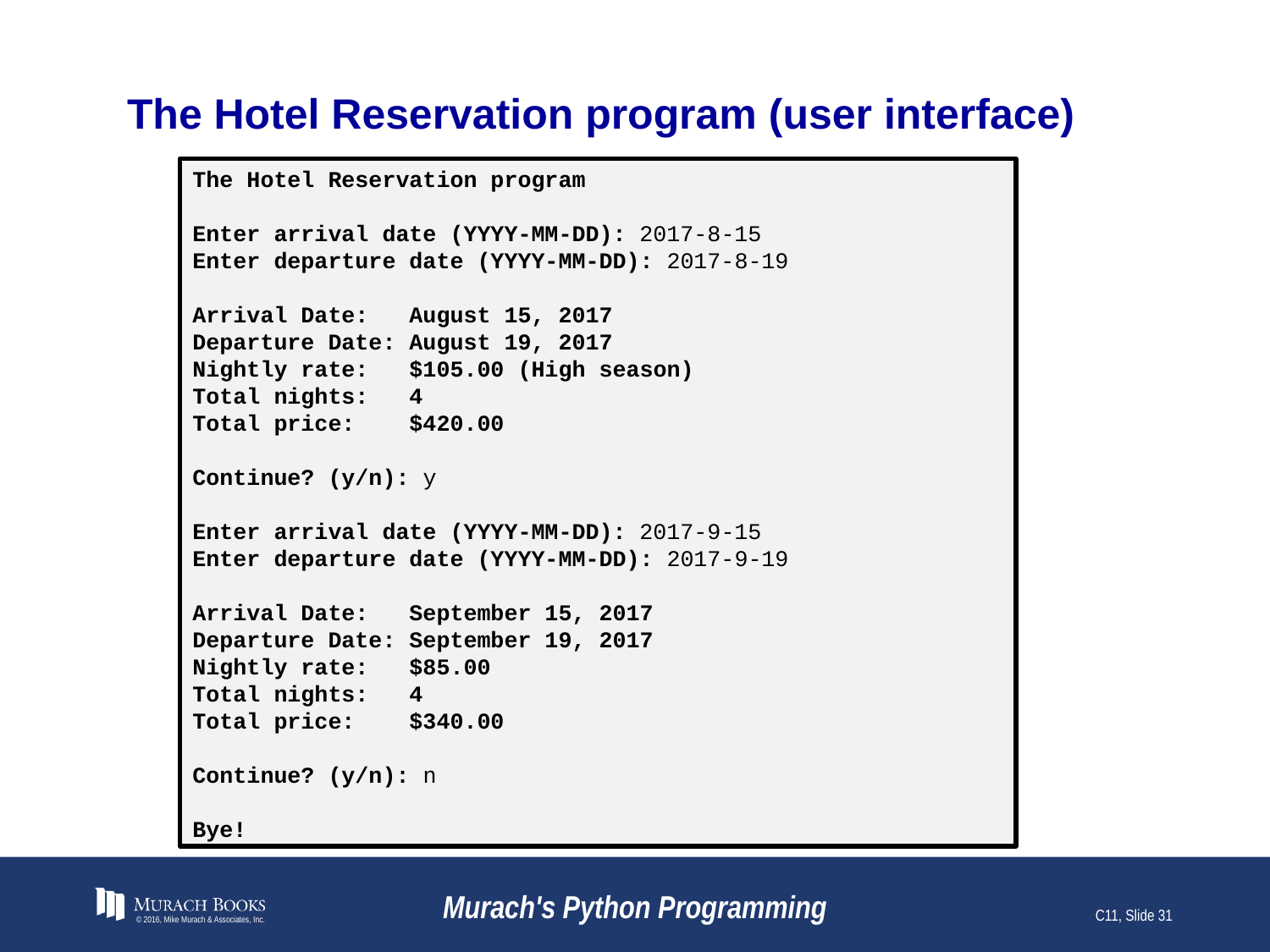

# The Hotel Reservation program (user interface)
The Hotel Reservation program

Enter arrival date (YYYY-MM-DD): 2017-8-15
Enter departure date (YYYY-MM-DD): 2017-8-19

Arrival Date:   August 15, 2017
Departure Date: August 19, 2017
Nightly rate:   $105.00 (High season)
Total nights:   4
Total price:    $420.00

Continue? (y/n): y

Enter arrival date (YYYY-MM-DD): 2017-9-15
Enter departure date (YYYY-MM-DD): 2017-9-19

Arrival Date:   September 15, 2017
Departure Date: September 19, 2017
Nightly rate:   $85.00
Total nights:   4
Total price:    $340.00

Continue? (y/n): n

Bye!

© 2016, Mike Murach & Associates, Inc.
Murach's Python Programming

C11, Slide 31